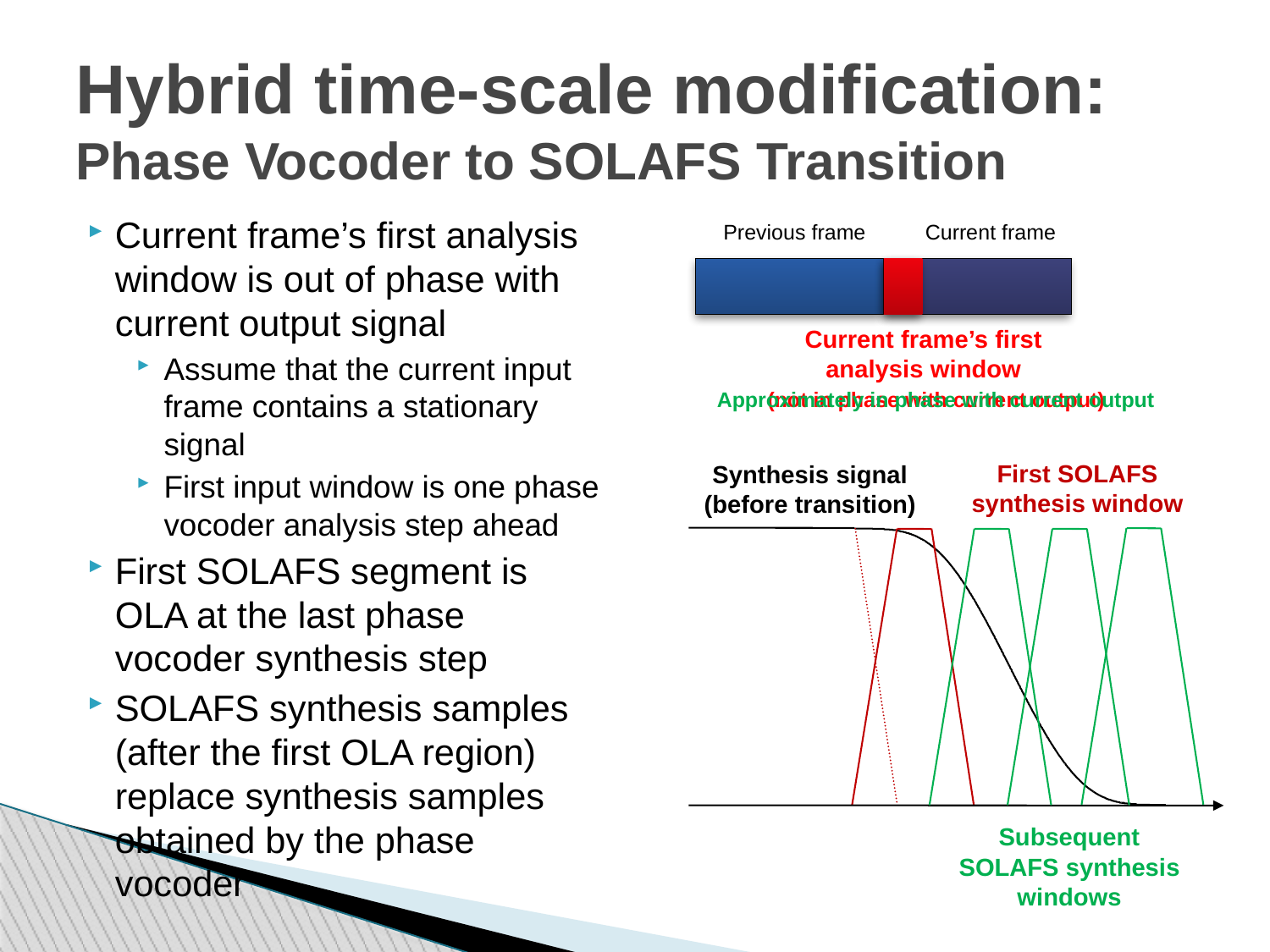

Hybrid time-scale modification:
Phase Vocoder to SOLAFS Transition
Current frame’s first analysis window is out of phase with current output signal
Assume that the current input frame contains a stationary signal
First input window is one phase vocoder analysis step ahead
First SOLAFS segment is OLA at the last phase vocoder synthesis step
SOLAFS synthesis samples (after the first OLA region) replace synthesis samples  obtained by the phase vocoder
Current frame
Previous frame

Current frame’s first analysis window
Approximately in phase with current output
(not in phase with current output)
First SOLAFS synthesis window
Synthesis signal
(before transition)

Subsequent SOLAFS synthesis windows